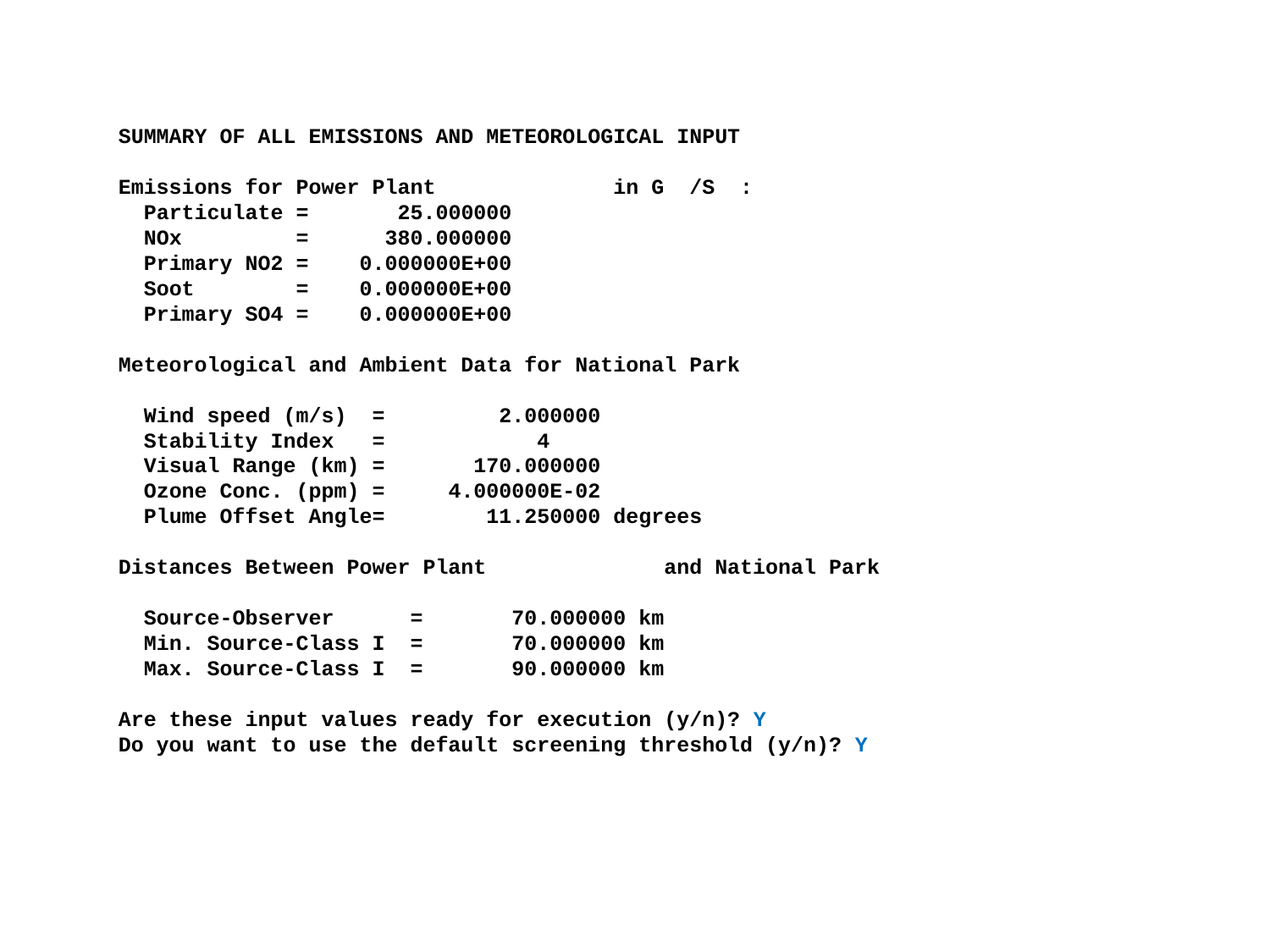

SUMMARY OF ALL EMISSIONS AND METEOROLOGICAL INPUT

Emissions for Power Plant              in G  /S  :
  Particulate =       25.000000
  NOx         =      380.000000
  Primary NO2 =    0.000000E+00
  Soot        =    0.000000E+00
  Primary SO4 =    0.000000E+00

Meteorological and Ambient Data for National Park

  Wind speed (m/s)  =         2.000000
  Stability Index   =            4
  Visual Range (km) =       170.000000
  Ozone Conc. (ppm) =     4.000000E-02
  Plume Offset Angle=        11.250000 degrees

Distances Between Power Plant              and National Park

  Source-Observer      =       70.000000 km
  Min. Source-Class I  =       70.000000 km
  Max. Source-Class I  =       90.000000 km

Are these input values ready for execution (y/n)? Y
Do you want to use the default screening threshold (y/n)? Y